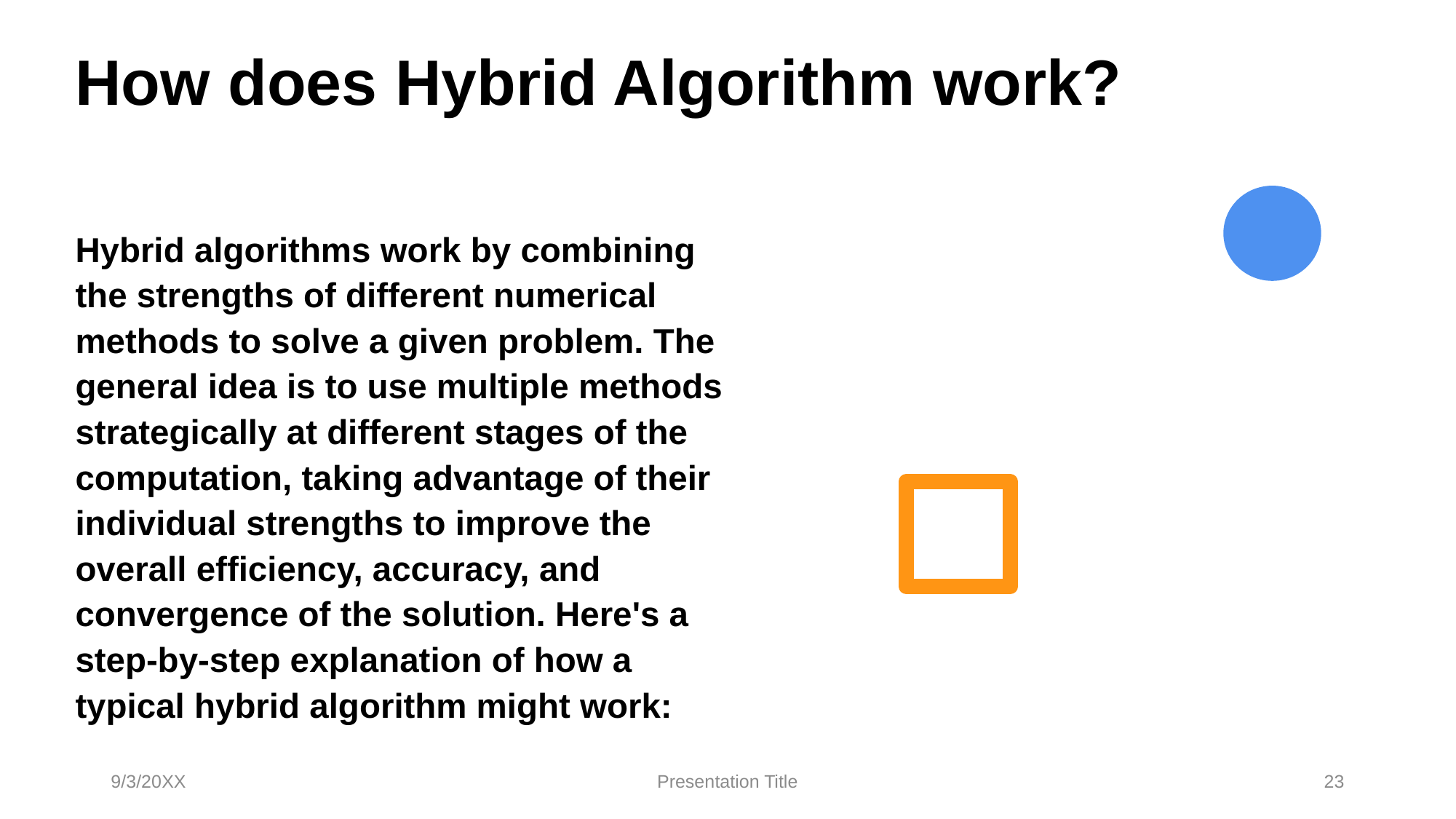

# How does Hybrid Algorithm work?
Hybrid algorithms work by combining the strengths of different numerical methods to solve a given problem. The general idea is to use multiple methods strategically at different stages of the computation, taking advantage of their individual strengths to improve the overall efficiency, accuracy, and convergence of the solution. Here's a step-by-step explanation of how a typical hybrid algorithm might work:

9/3/20XX
Presentation Title
23